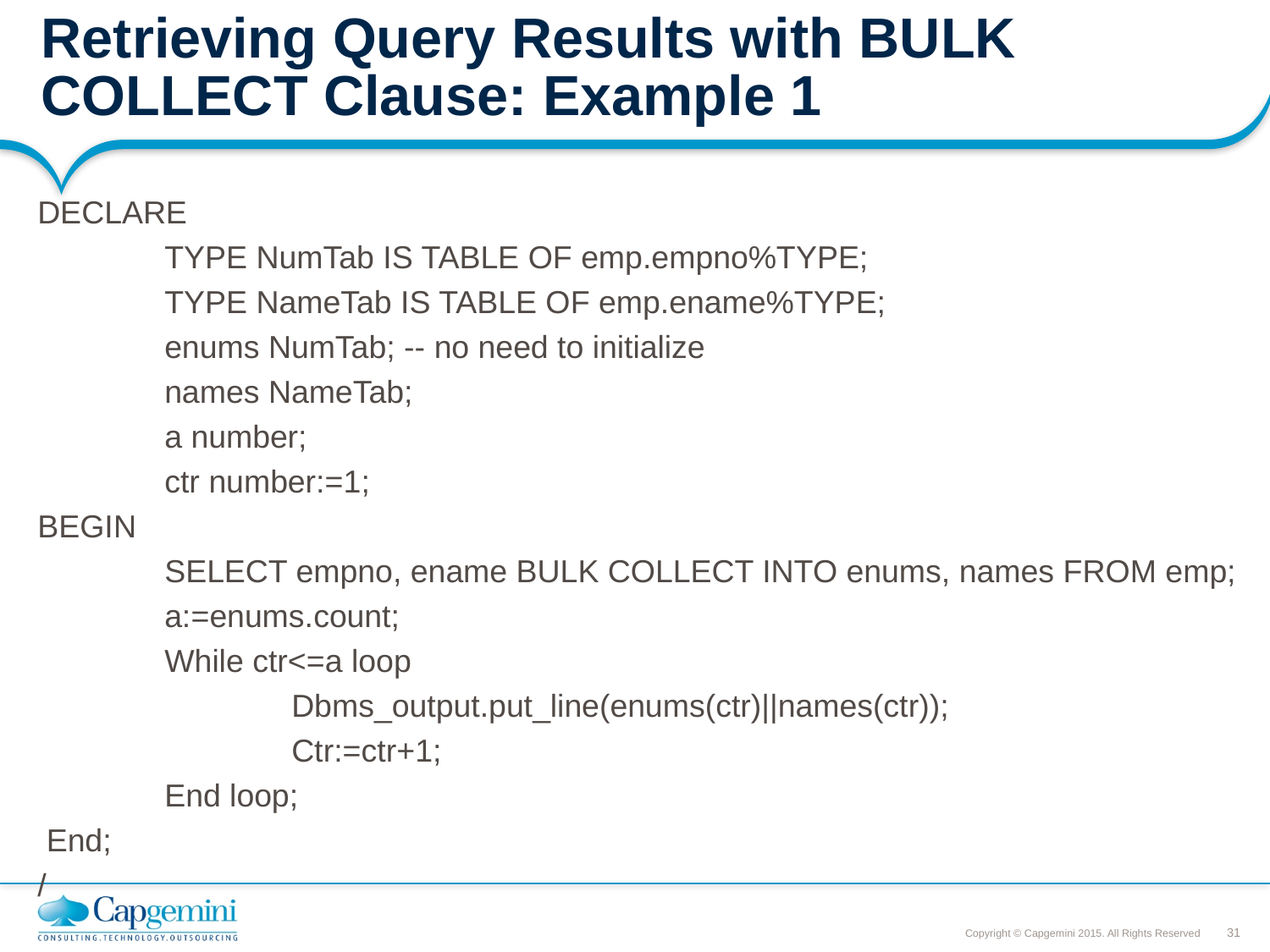

# Retrieving Query Results with BULK COLLECT Clause: Example 1
DECLARE
 	TYPE NumTab IS TABLE OF emp.empno%TYPE;
 	TYPE NameTab IS TABLE OF emp.ename%TYPE;
 	enums NumTab; -- no need to initialize
 	names NameTab;
 	a number;
 	ctr number:=1;
BEGIN
	SELECT empno, ename BULK COLLECT INTO enums, names FROM emp;
 	a:=enums.count;
 	While ctr<=a loop
 		Dbms_output.put_line(enums(ctr)||names(ctr));
 		Ctr:=ctr+1;
 	End loop;
 End;
/